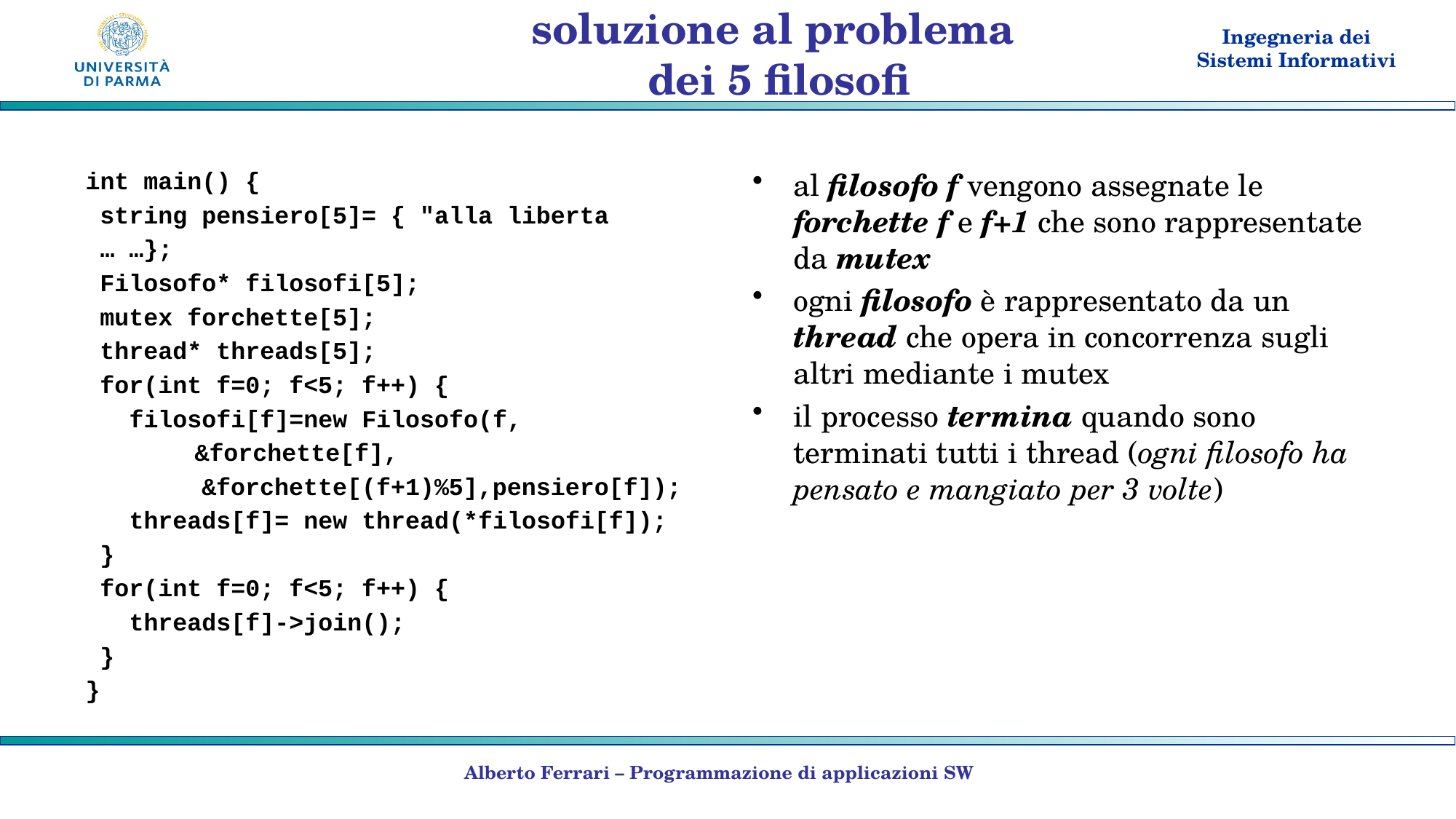

# soluzione al problema dei 5 filosofi
int main() {
 string pensiero[5]= { "alla liberta
 … …};
 Filosofo* filosofi[5];
 mutex forchette[5];
 thread* threads[5];
 for(int f=0; f<5; f++) {
   filosofi[f]=new Filosofo(f,
	&forchette[f],
        &forchette[(f+1)%5],pensiero[f]);
   threads[f]= new thread(*filosofi[f]);
 }
 for(int f=0; f<5; f++) {
   threads[f]->join();
 }
}
al filosofo f vengono assegnate le forchette f e f+1 che sono rappresentate da mutex
ogni filosofo è rappresentato da un thread che opera in concorrenza sugli altri mediante i mutex
il processo termina quando sono terminati tutti i thread (ogni filosofo ha pensato e mangiato per 3 volte)
Alberto Ferrari – Programmazione di applicazioni SW